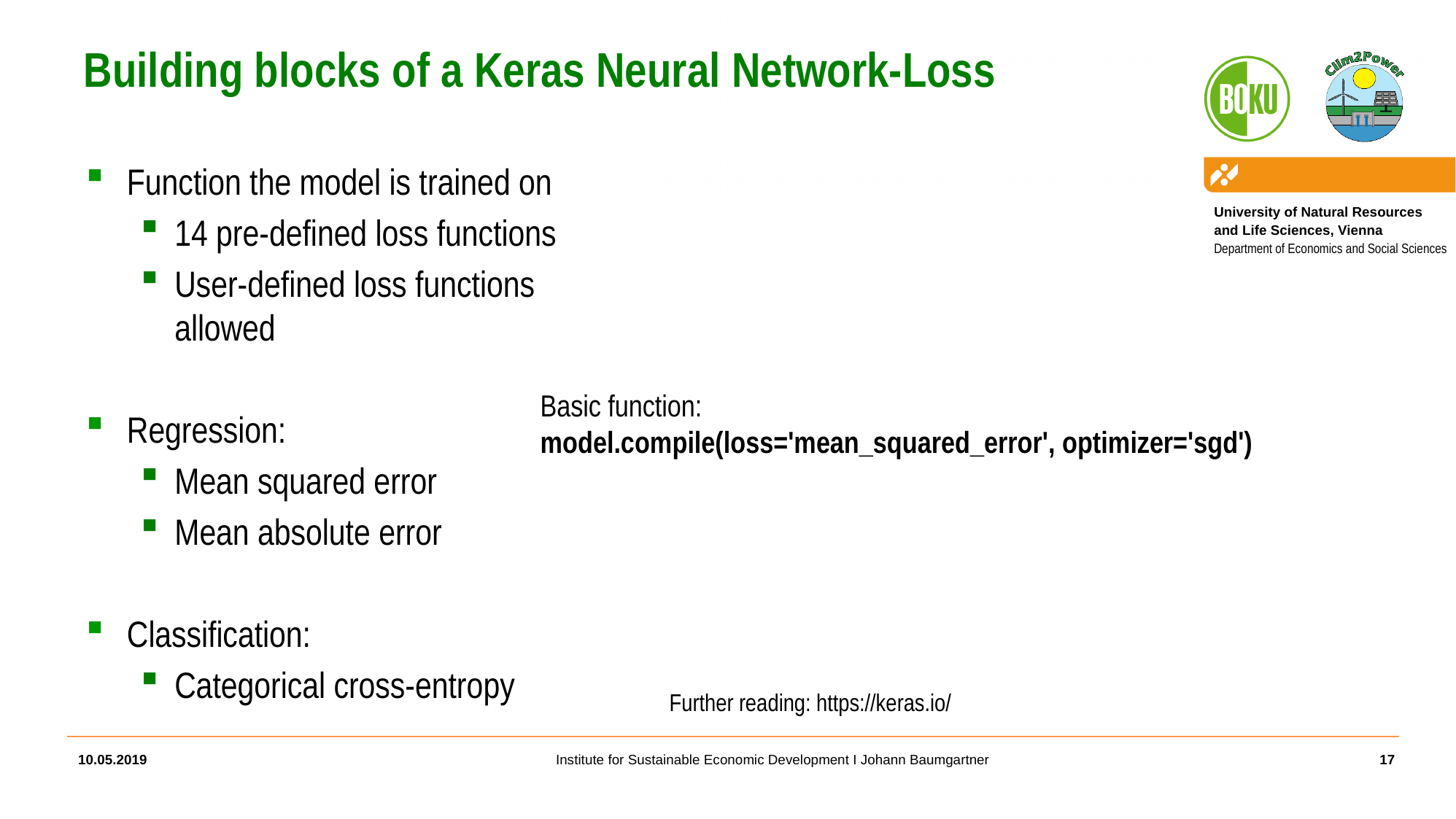

# Building blocks of a Keras Neural Network-Loss
Function the model is trained on
14 pre-defined loss functions
User-defined loss functions allowed

Regression:
Mean squared error
Mean absolute error

Classification:
Categorical cross-entropy

Basic function:
model.compile(loss='mean_squared_error', optimizer='sgd')
Further reading: https://keras.io/
10.05.2019
17